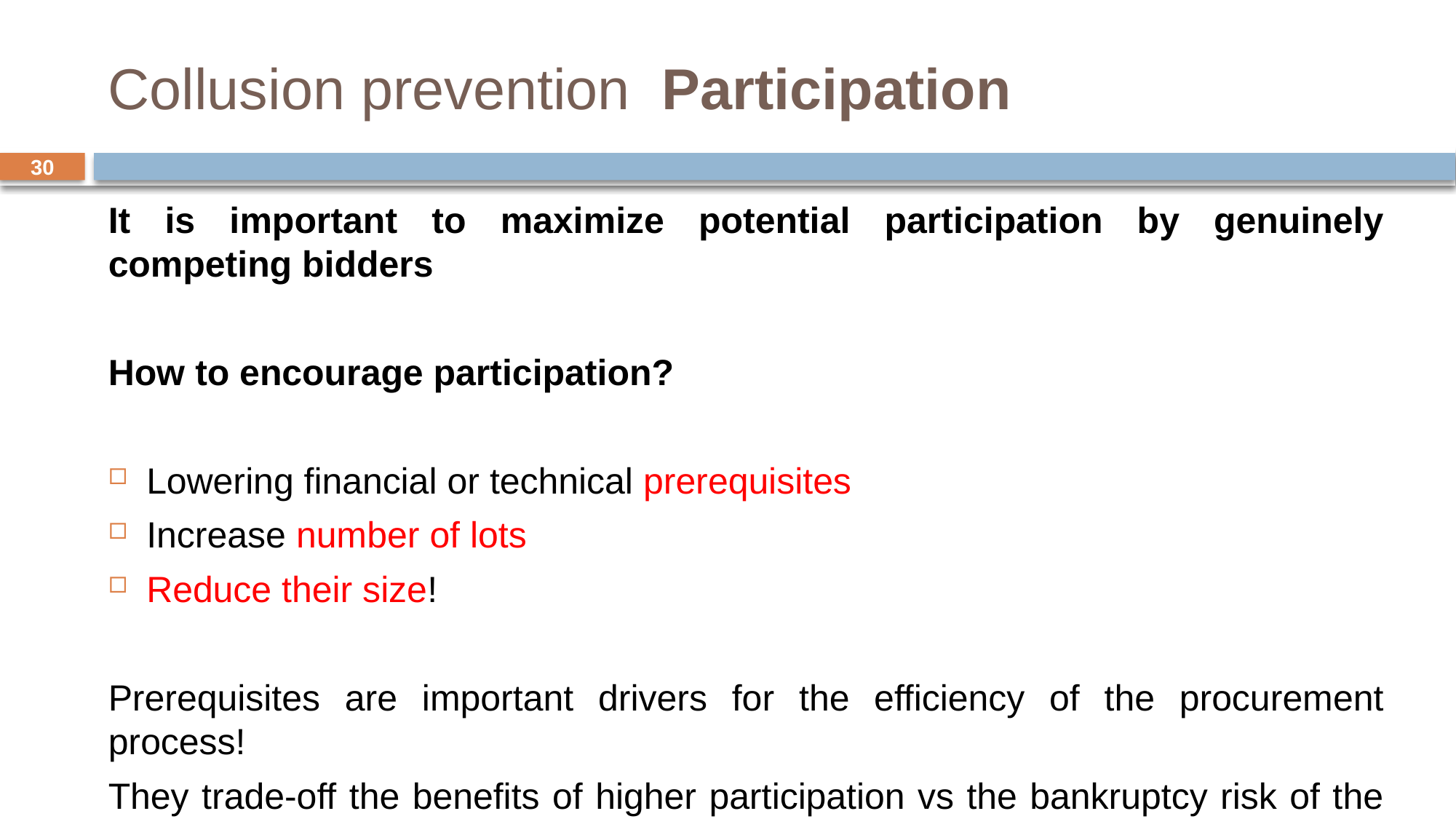

# Collusion prevention  Participation
30
It is important to maximize potential participation by genuinely competing bidders

How to encourage participation?

Lowering financial or technical prerequisites
Increase number of lots
Reduce their size!

Prerequisites are important drivers for the efficiency of the procurement process!
They trade-off the benefits of higher participation vs the bankruptcy risk of the winning suppliers